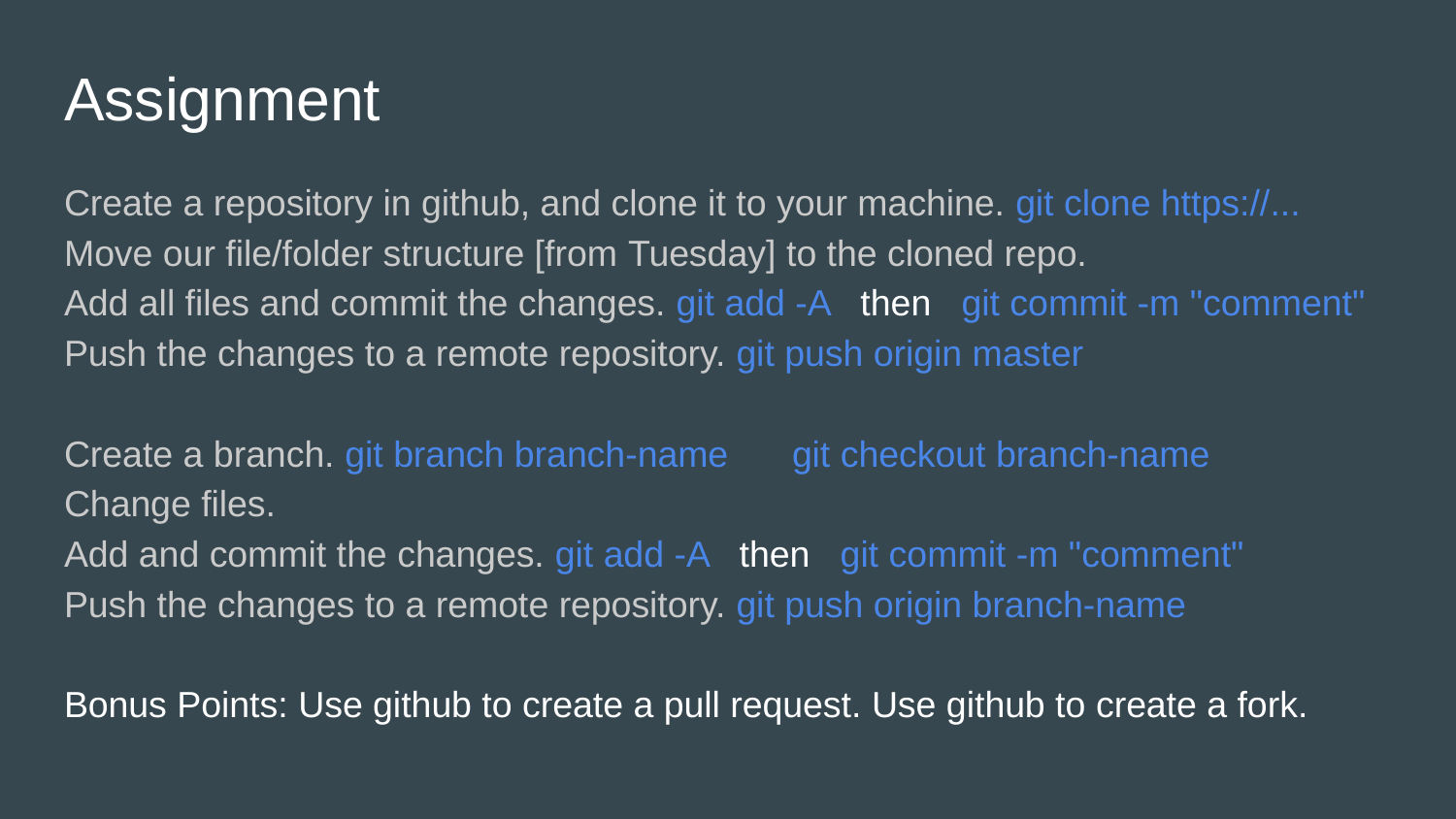

# Assignment
Create a repository in github, and clone it to your machine. git clone https://...
Move our file/folder structure [from Tuesday] to the cloned repo.
Add all files and commit the changes. git add -A   then   git commit -m "comment"
Push the changes to a remote repository. git push origin master

Create a branch. git branch branch-name	git checkout branch-name
Change files.
Add and commit the changes. git add -A   then   git commit -m "comment"
Push the changes to a remote repository. git push origin branch-name

Bonus Points: Use github to create a pull request. Use github to create a fork.